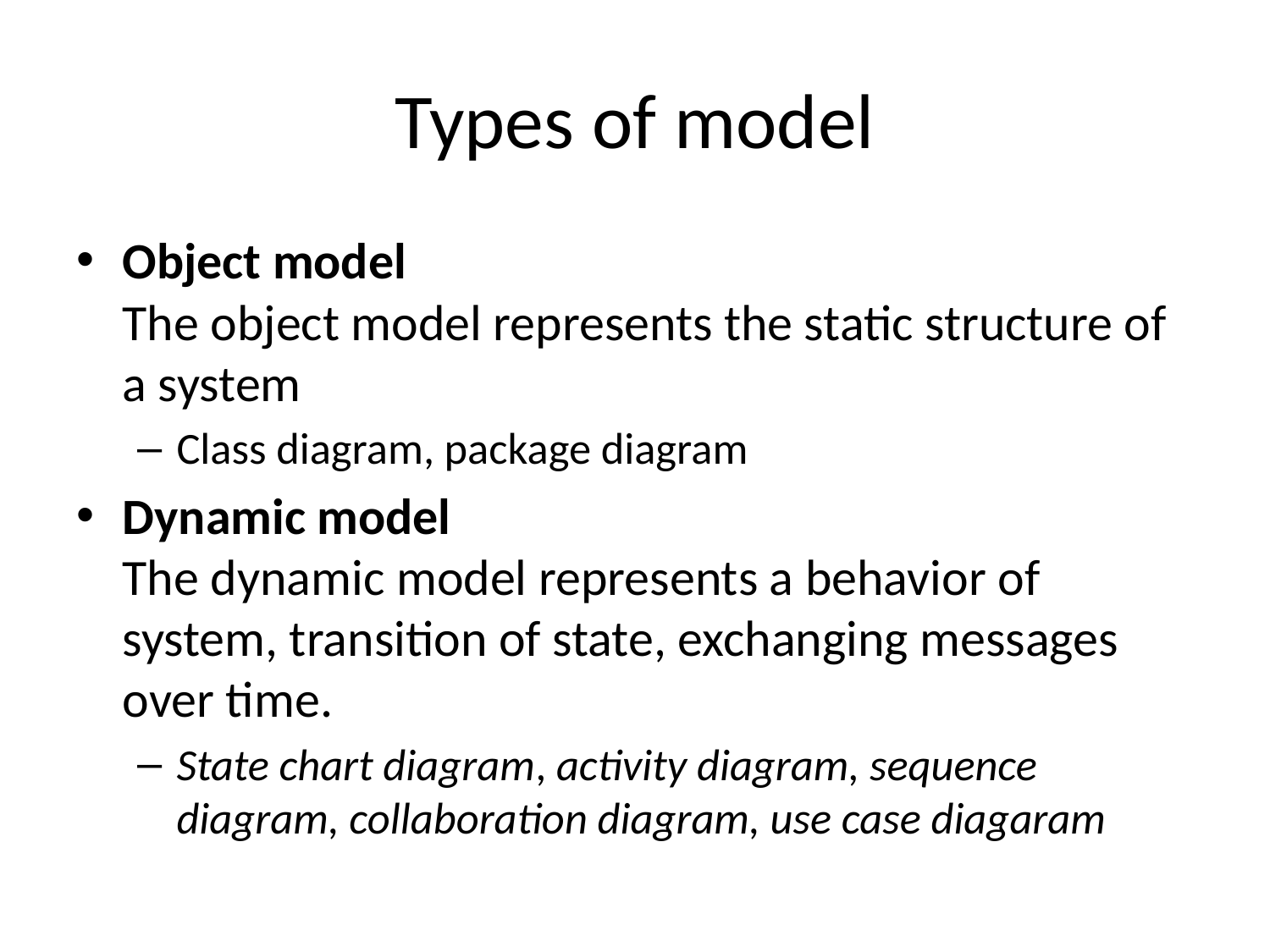

# Types of model
Object model
The object model represents the static structure of a system
Class diagram, package diagram
Dynamic model
The dynamic model represents a behavior of system, transition of state, exchanging messages over time.
State chart diagram, activity diagram, sequence diagram, collaboration diagram, use case diagaram